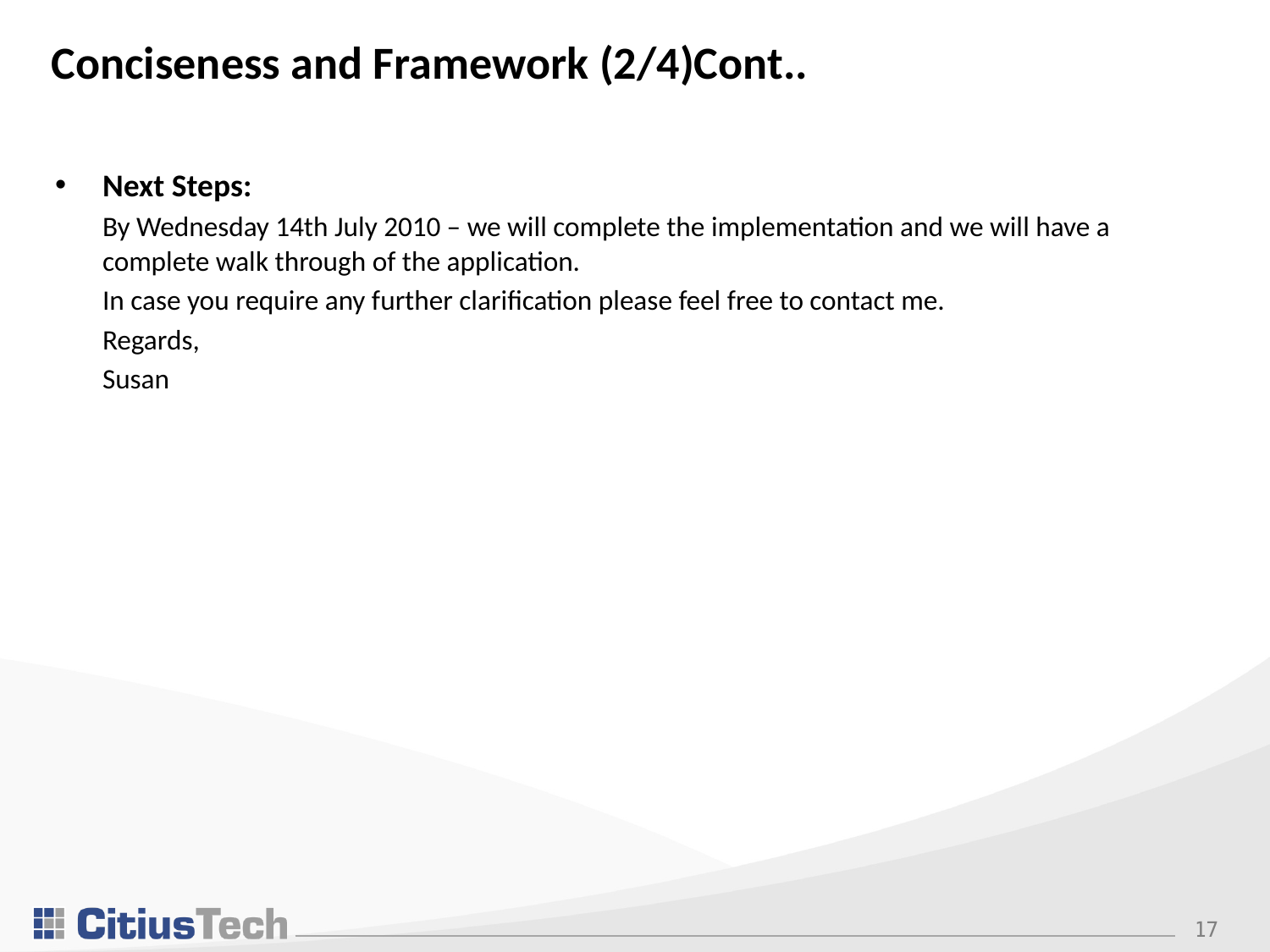

# Conciseness and Framework (2/4)Cont..
Next Steps:
By Wednesday 14th July 2010 – we will complete the implementation and we will have a complete walk through of the application.
In case you require any further clarification please feel free to contact me.
Regards,
Susan